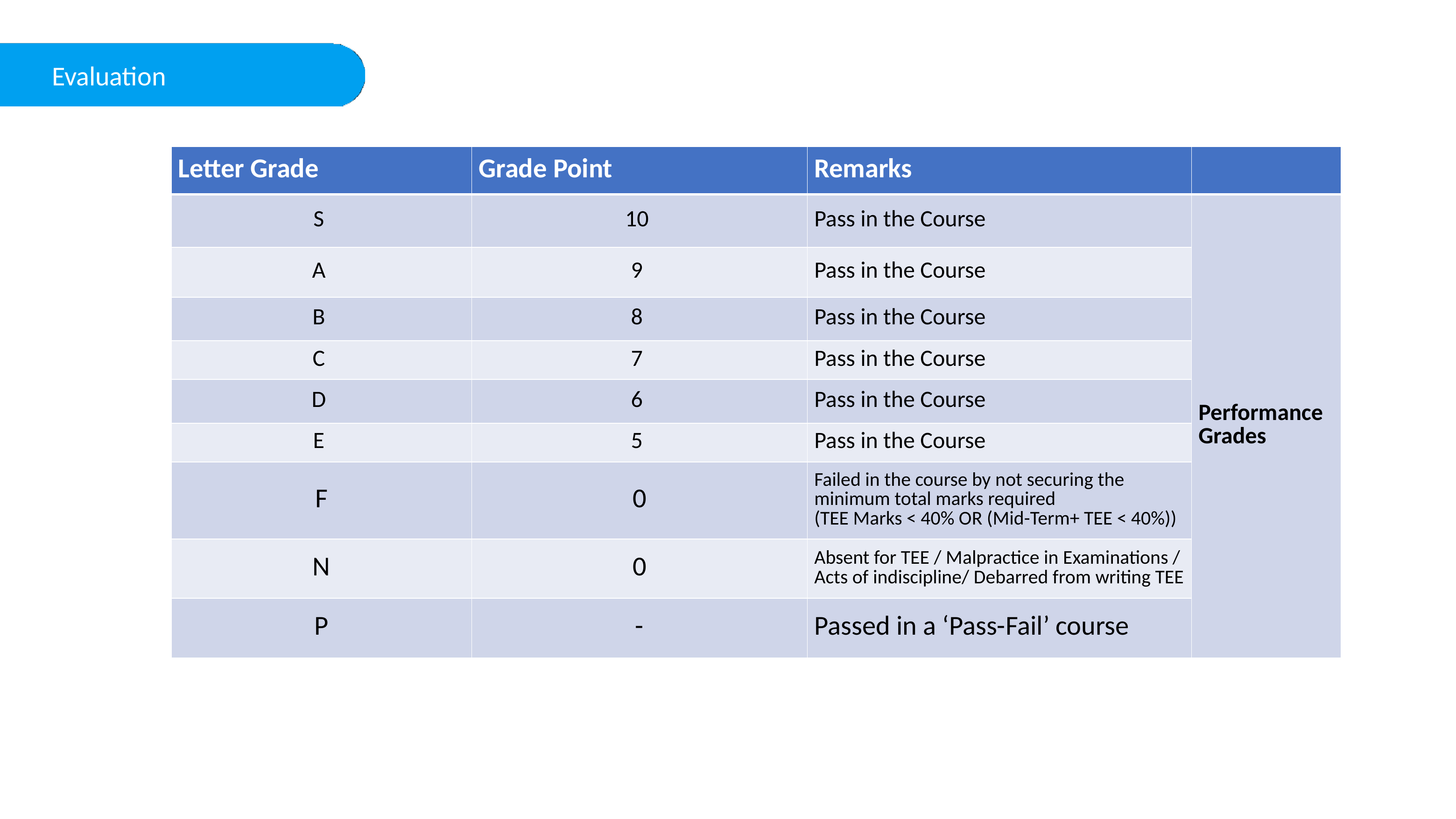

Evaluation
| Letter Grade | Grade Point | Remarks |  |
| --- | --- | --- | --- |
| S | 10 | Pass in the Course | Performance Grades |
| A | 9 | Pass in the Course |  |
| B | 8 | Pass in the Course |  |
| C | 7 | Pass in the Course |  |
| D | 6 | Pass in the Course |  |
| E | 5 | Pass in the Course |  |
| F | 0 | Failed in the course by not securing the minimum total marks required (TEE Marks < 40% OR (Mid-Term+ TEE < 40%)) |  |
| N | 0 | Absent for TEE / Malpractice in Examinations / Acts of indiscipline/ Debarred from writing TEE |  |
| P | - | Passed in a ‘Pass-Fail’ course |  |